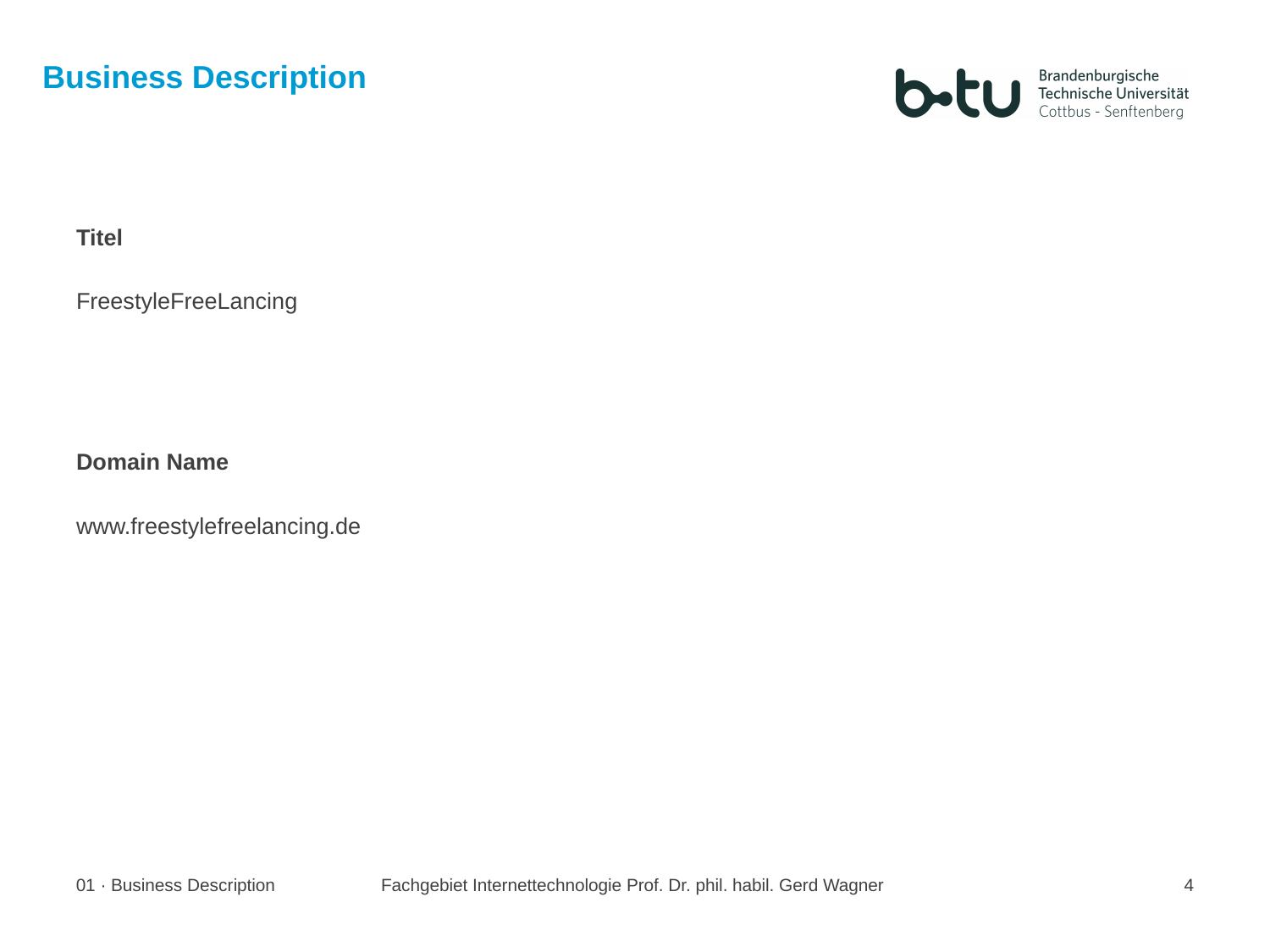

Business Description
Titel

FreestyleFreeLancing

Domain Name

www.freestylefreelancing.de

Fachgebiet Internettechnologie Prof. Dr. phil. habil. Gerd Wagner
01 · Business Description
4